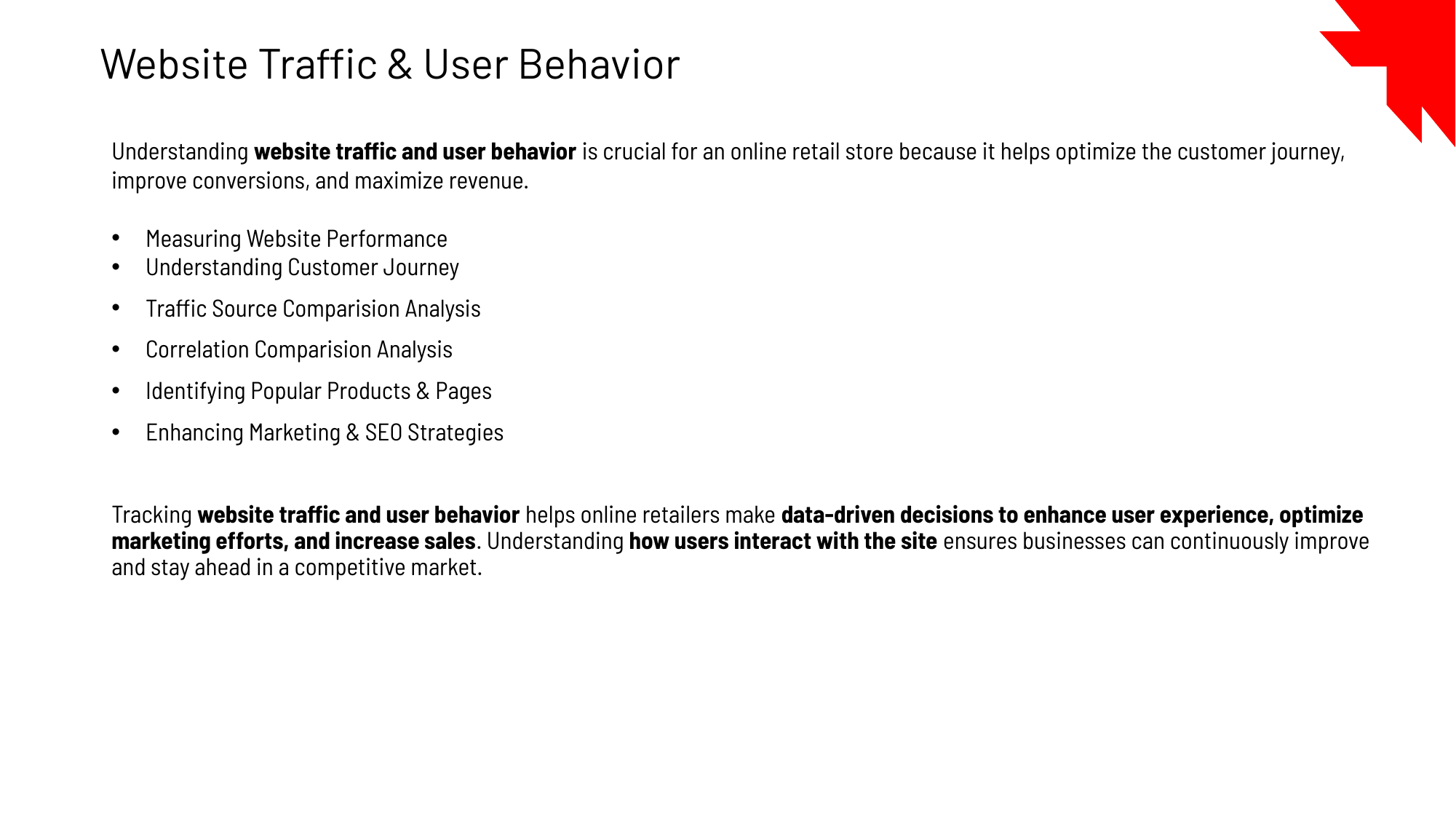

Website Traffic & User Behavior ​

Understanding website traffic and user behavior is crucial for an online retail store because it helps optimize the customer journey, improve conversions, and maximize revenue.

Measuring Website Performance
Understanding Customer Journey
Traffic Source Comparision Analysis
Correlation Comparision Analysis
Identifying Popular Products & Pages
Enhancing Marketing & SEO Strategies

Tracking website traffic and user behavior helps online retailers make data-driven decisions to enhance user experience, optimize marketing efforts, and increase sales. Understanding how users interact with the site ensures businesses can continuously improve and stay ahead in a competitive market.